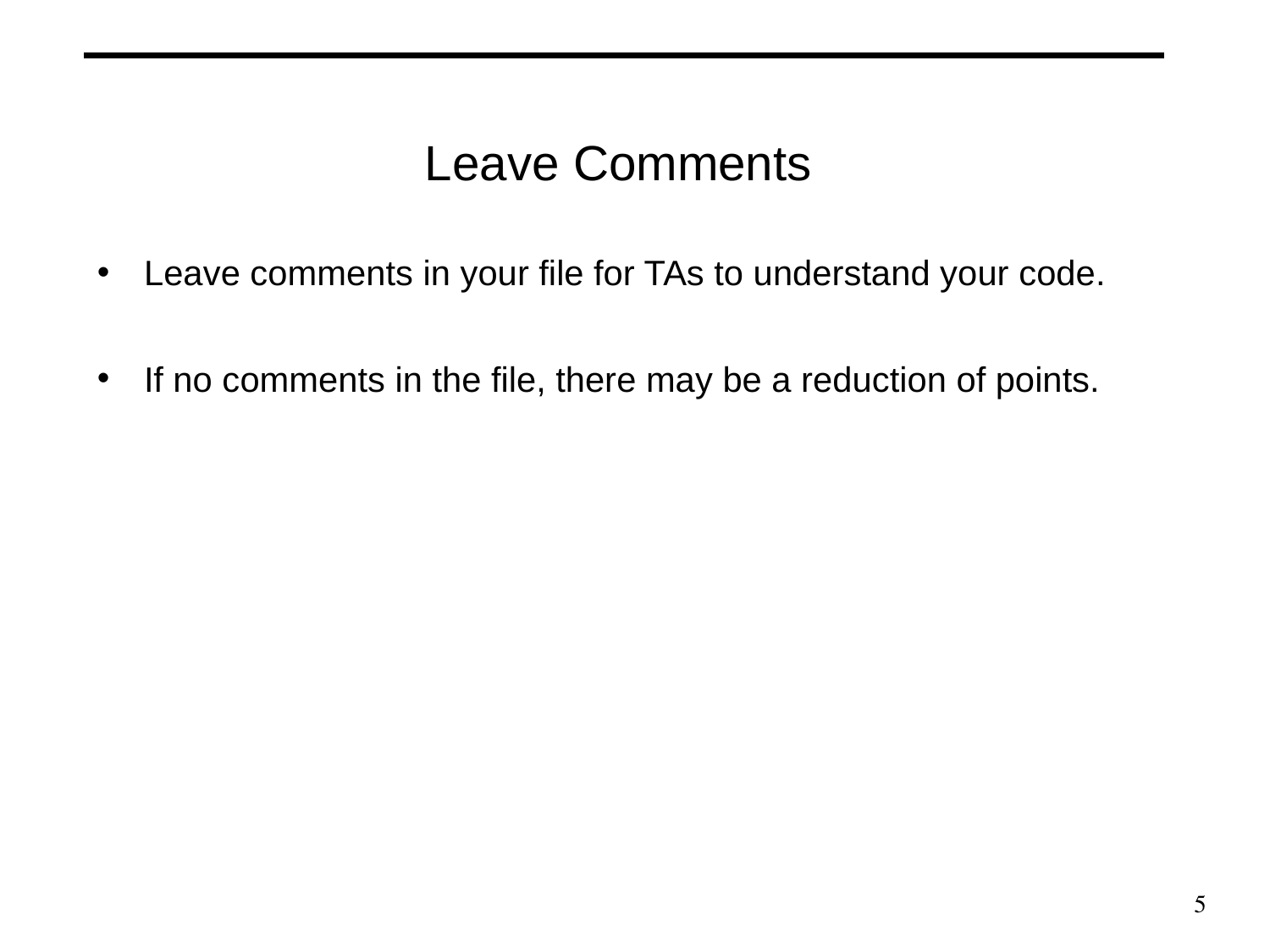

# Leave Comments

Leave comments in your file for TAs to understand your code.

If no comments in the file, there may be a reduction of points.